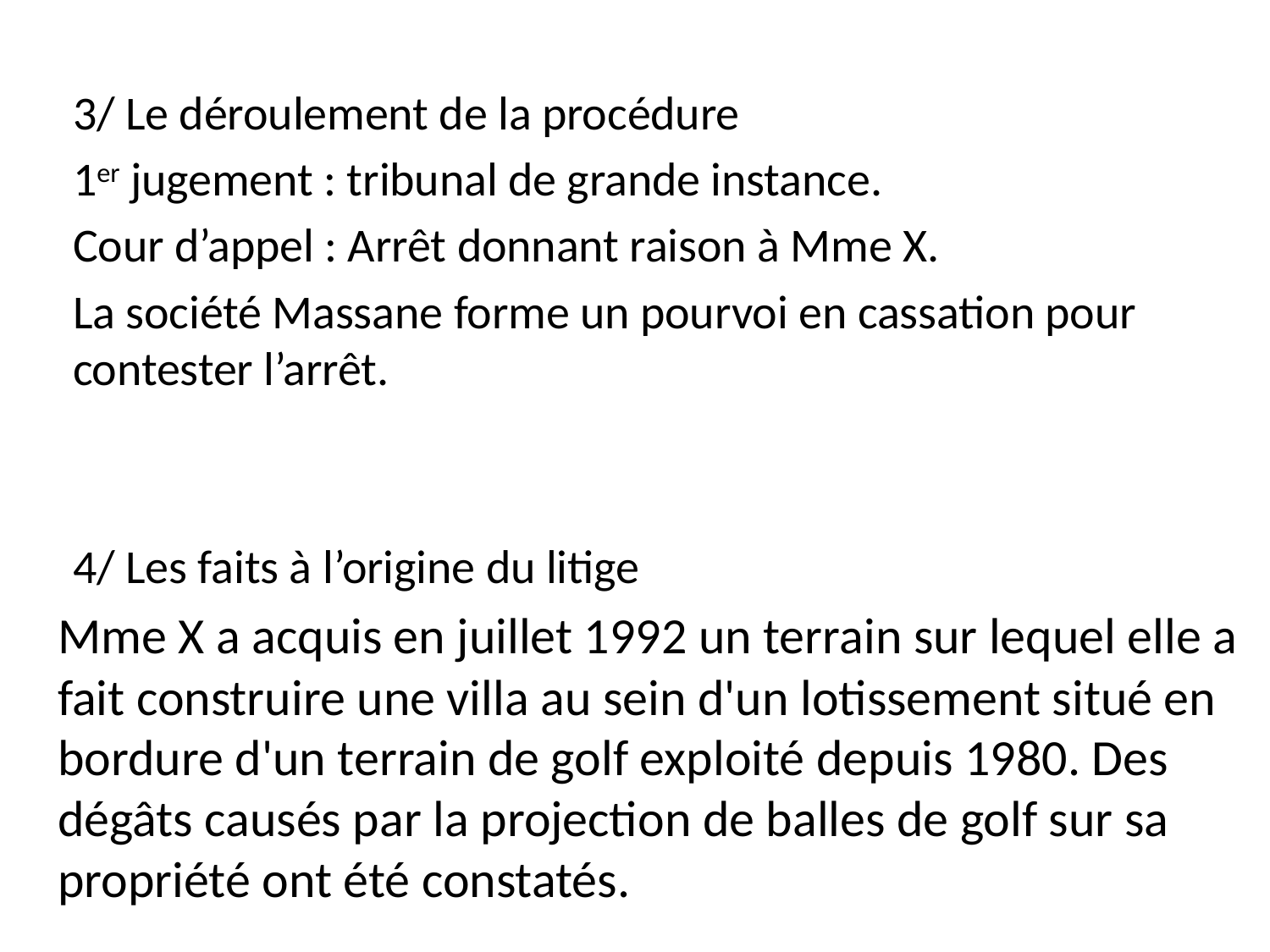

3/ Le déroulement de la procédure
1er jugement : tribunal de grande instance.
Cour d’appel : Arrêt donnant raison à Mme X.
La société Massane forme un pourvoi en cassation pour contester l’arrêt.

4/ Les faits à l’origine du litige
Mme X a acquis en juillet 1992 un terrain sur lequel elle a fait construire une villa au sein d'un lotissement situé en bordure d'un terrain de golf exploité depuis 1980. Des dégâts causés par la projection de balles de golf sur sa propriété ont été constatés.